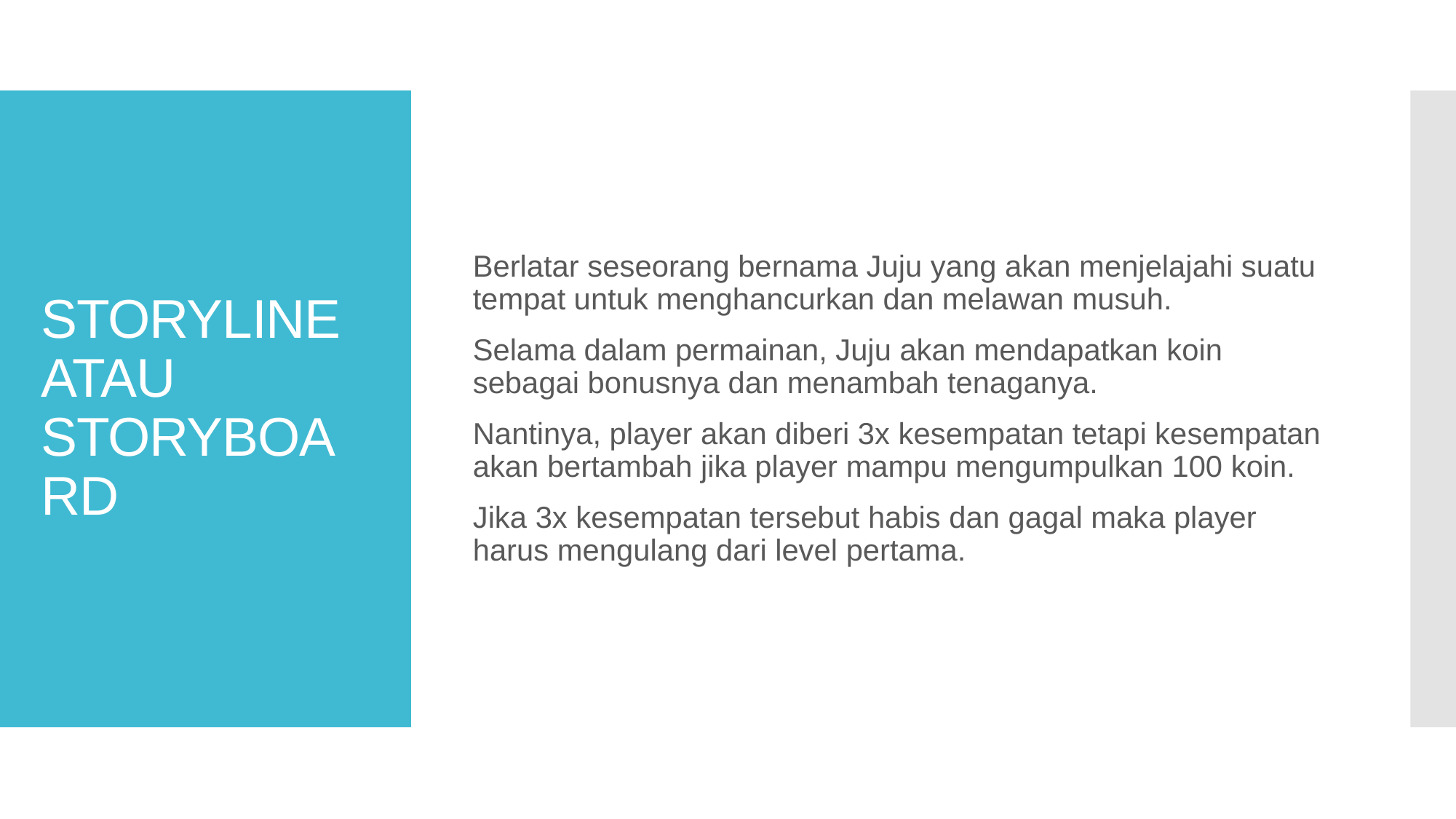

Berlatar seseorang bernama Juju yang akan menjelajahi suatu tempat untuk menghancurkan dan melawan musuh.
Selama dalam permainan, Juju akan mendapatkan koin sebagai bonusnya dan menambah tenaganya.
Nantinya, player akan diberi 3x kesempatan tetapi kesempatan akan bertambah jika player mampu mengumpulkan 100 koin.
Jika 3x kesempatan tersebut habis dan gagal maka player harus mengulang dari level pertama.
# STORYLINE ATAU STORYBOARD